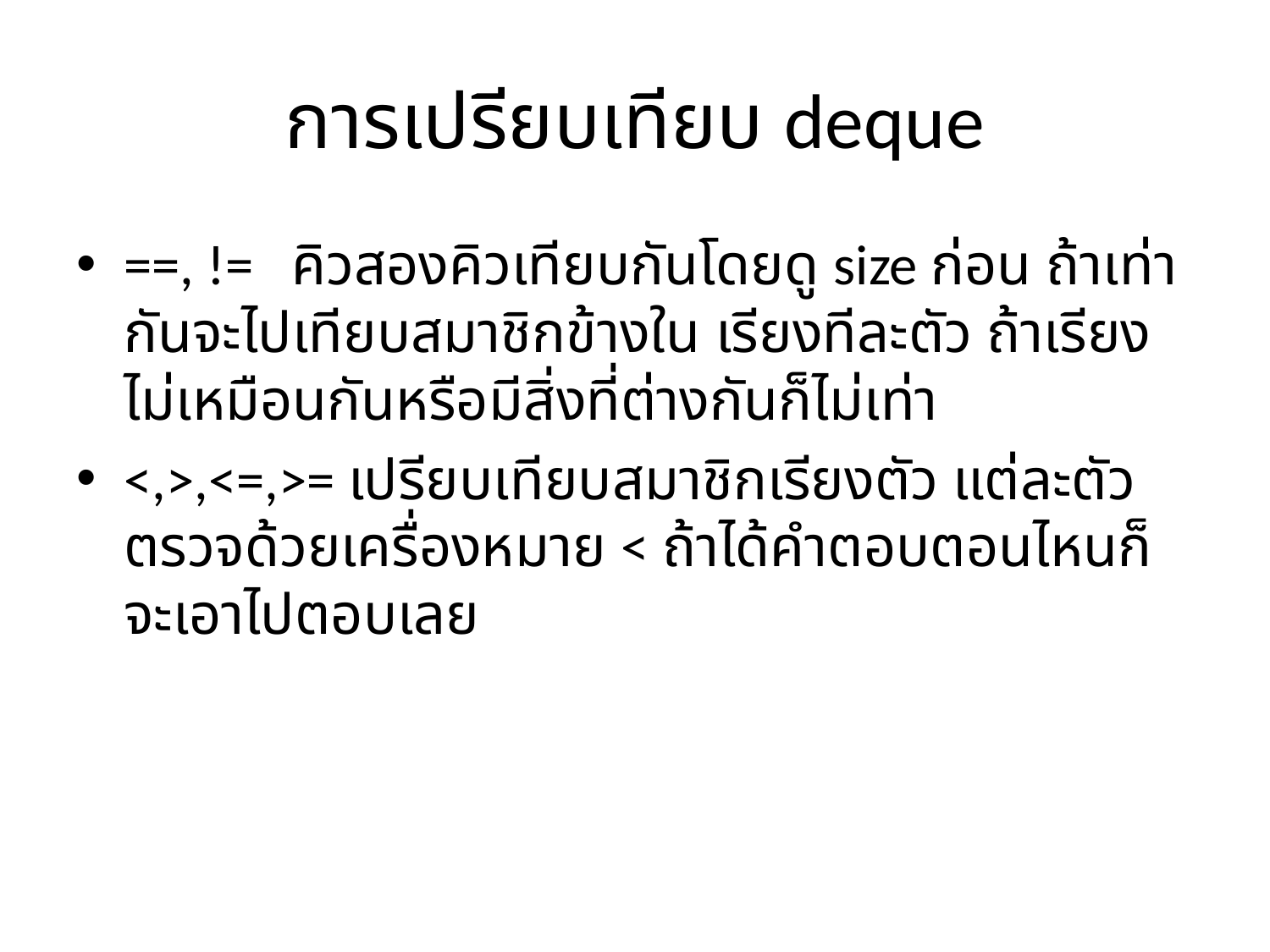

# การเปรียบเทียบ deque
==, !=   คิวสองคิวเทียบกันโดยดู size ก่อน ถ้าเท่ากันจะไปเทียบสมาชิกข้างใน เรียงทีละตัว ถ้าเรียงไม่เหมือนกันหรือมีสิ่งที่ต่างกันก็ไม่เท่า
<,>,<=,>= เปรียบเทียบสมาชิกเรียงตัว แต่ละตัวตรวจด้วยเครื่องหมาย < ถ้าได้คำตอบตอนไหนก็จะเอาไปตอบเลย